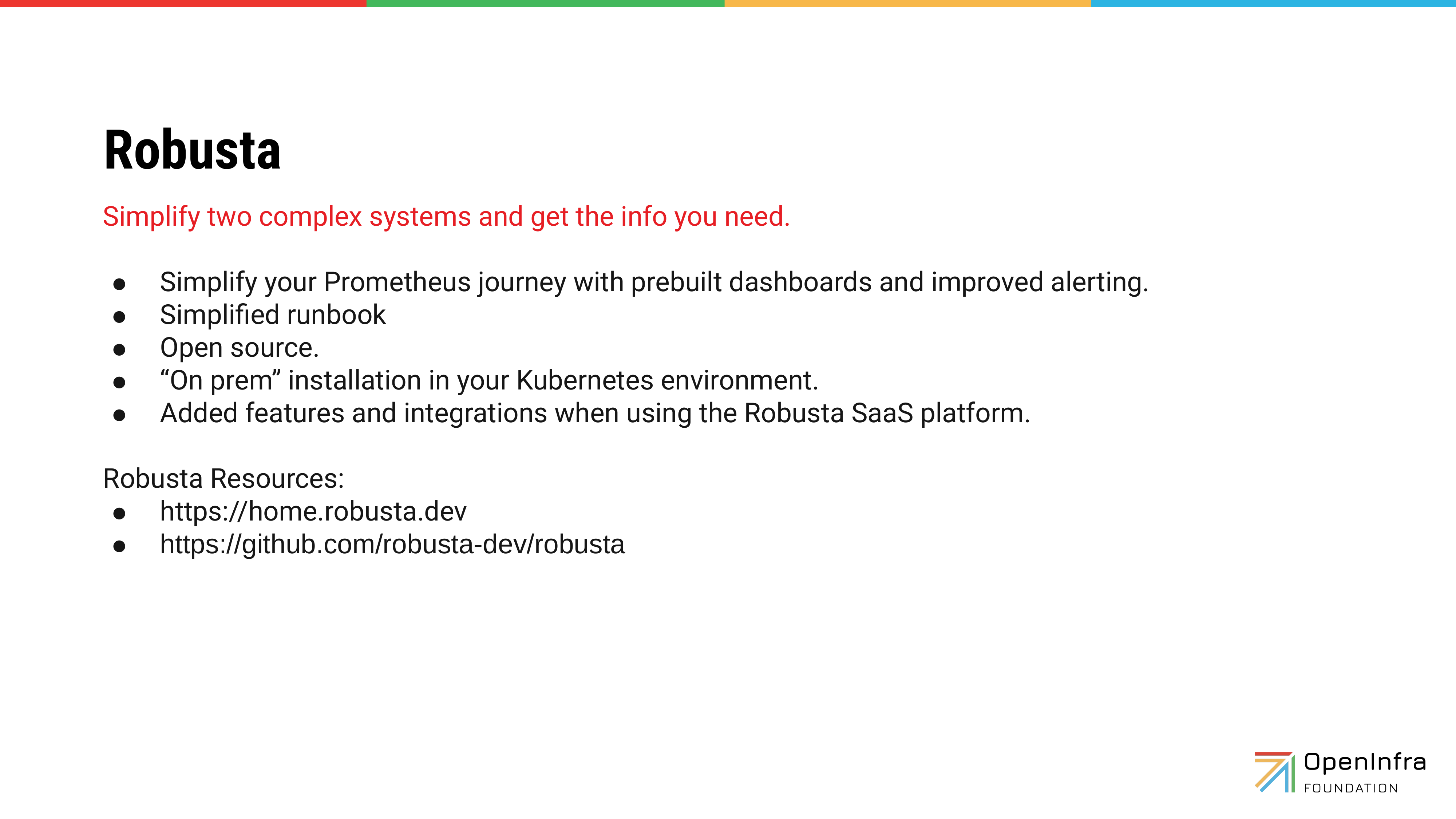

Robusta
Simplify two complex systems and get the info you need.

Simplify your Prometheus journey with prebuilt dashboards and improved alerting.
Simplified runbook
Open source.
“On prem” installation in your Kubernetes environment.
Added features and integrations when using the Robusta SaaS platform.

Robusta Resources:
https://home.robusta.dev
https://github.com/robusta-dev/robusta